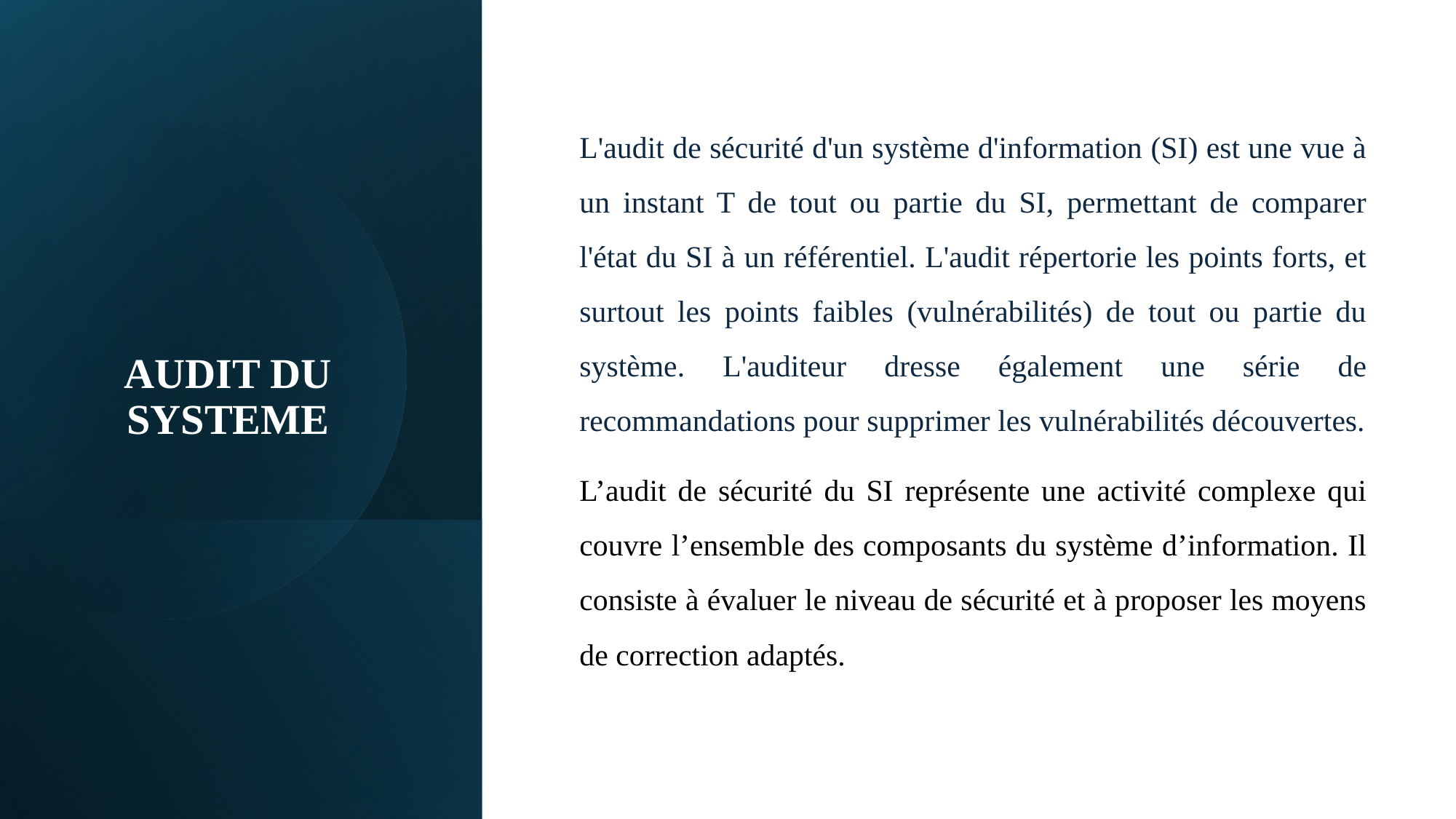

L'audit de sécurité d'un système d'information (SI) est une vue à un instant T de tout ou partie du SI, permettant de comparer l'état du SI à un référentiel. L'audit répertorie les points forts, et surtout les points faibles (vulnérabilités) de tout ou partie du système. L'auditeur dresse également une série de recommandations pour supprimer les vulnérabilités découvertes.
L’audit de sécurité du SI représente une activité complexe qui couvre l’ensemble des composants du système d’information. Il consiste à évaluer le niveau de sécurité et à proposer les moyens de correction adaptés.

# AUDIT DU SYSTEME